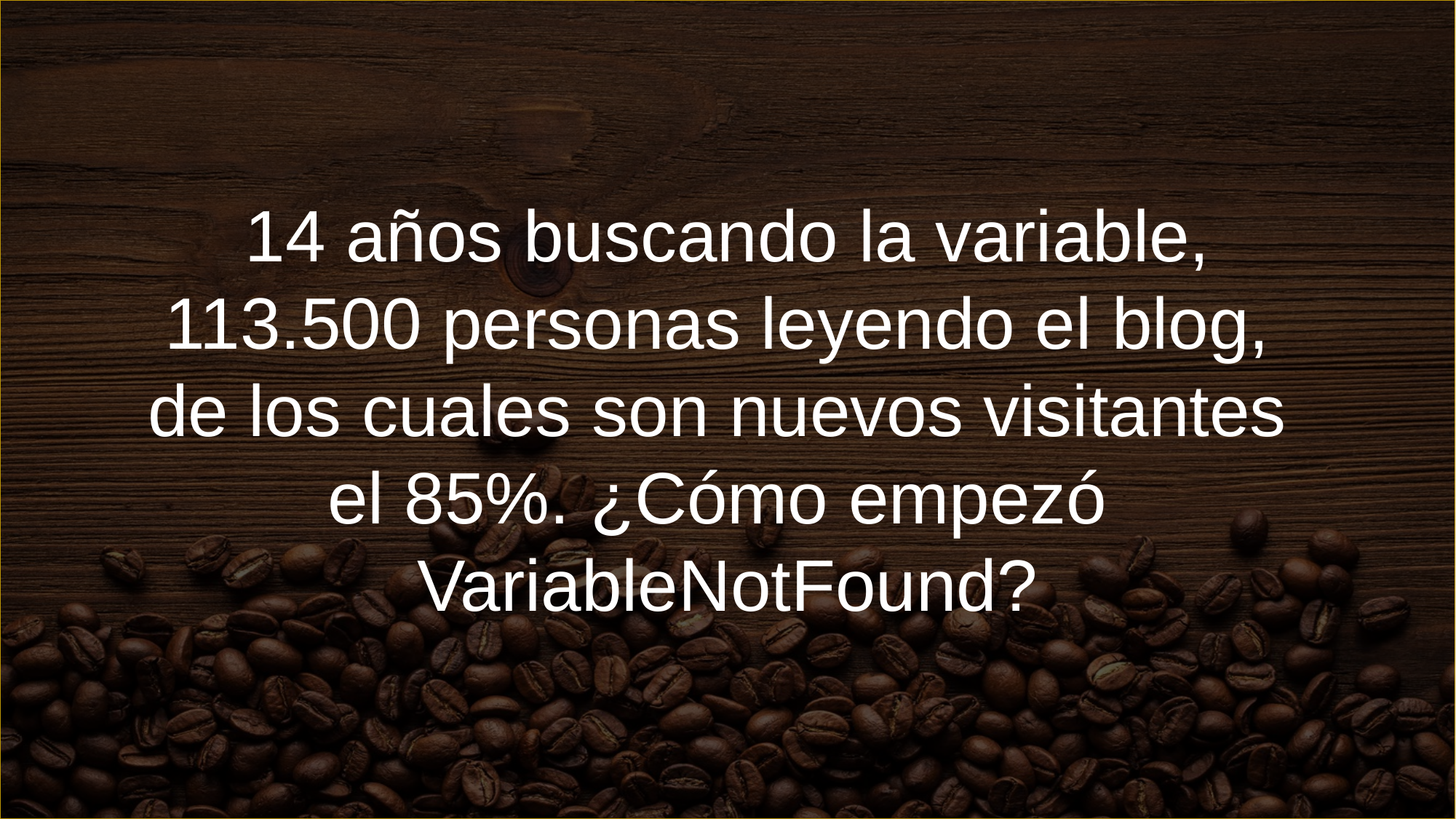

14 años buscando la variable,
113.500 personas leyendo el blog,
de los cuales son nuevos visitantes
el 85%. ¿Cómo empezó
VariableNotFound?